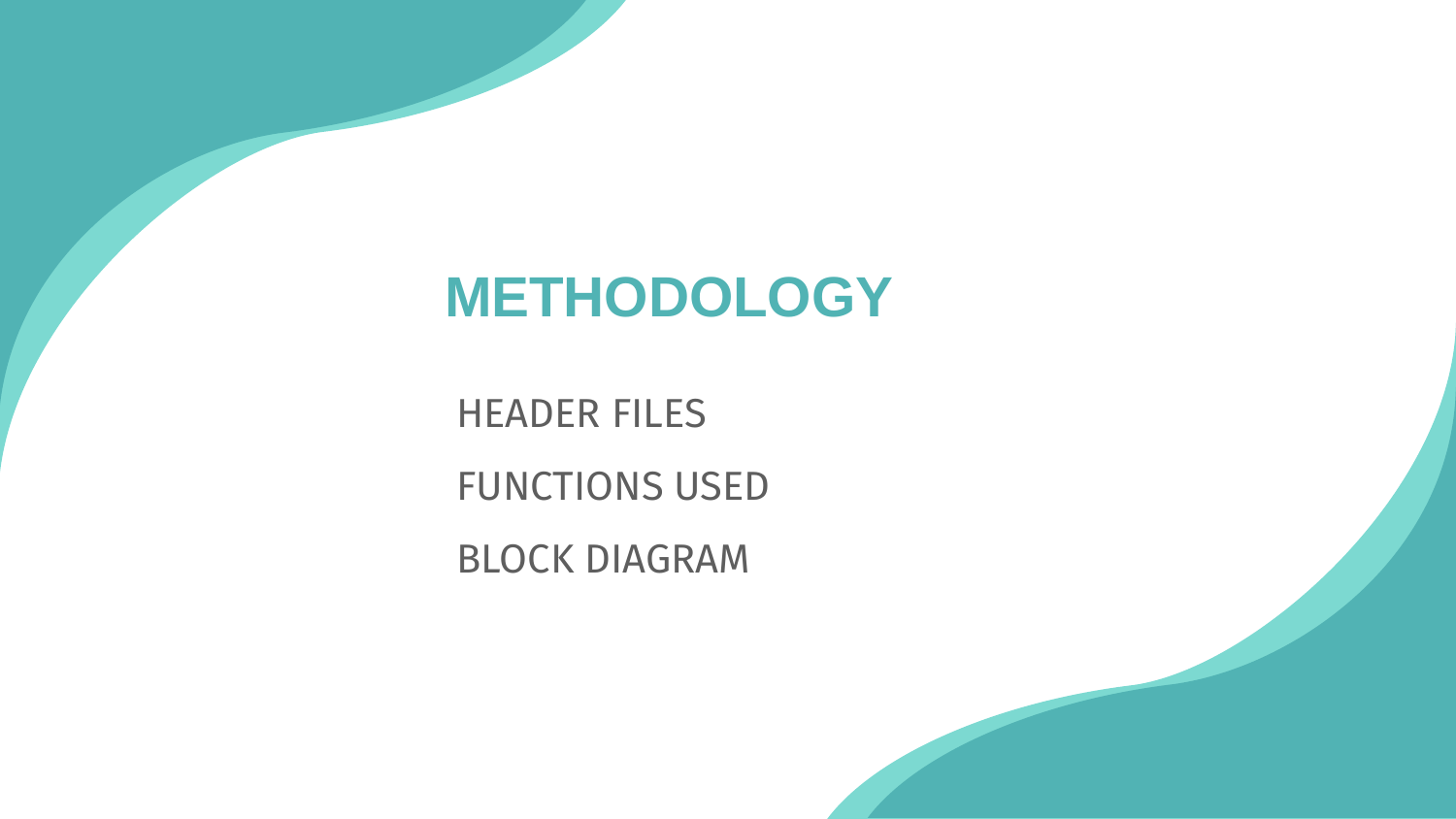

METHODOLOGY
HEADER FILES
FUNCTIONS USED
BLOCK DIAGRAM